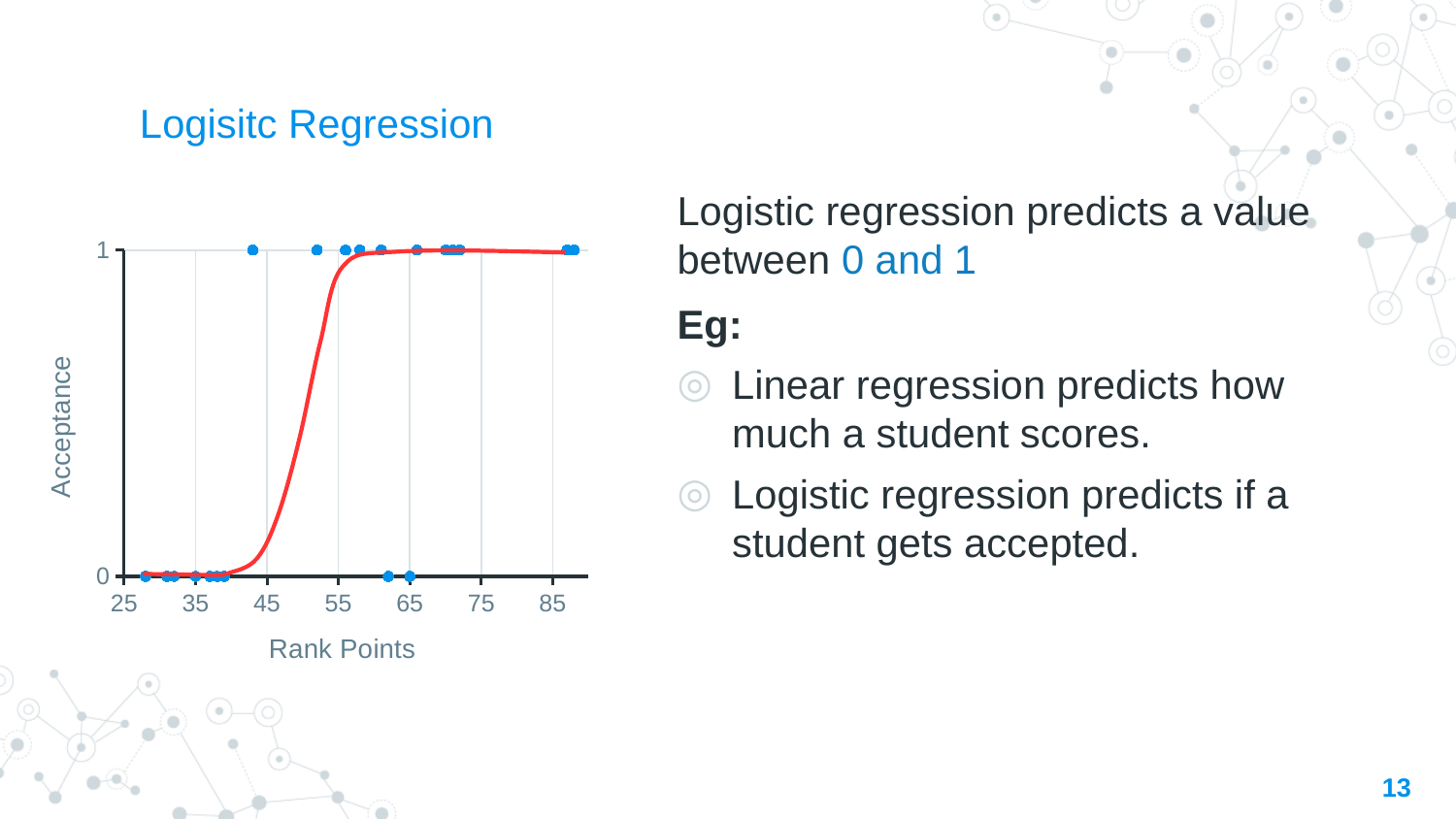

# Logisitc Regression
Logistic regression predicts a value between 0 and 1

### Chart

| Category | Acceptance |
|---|---|
Eg:
Linear regression predicts how much a student scores.
Logistic regression predicts if a student gets accepted.
13